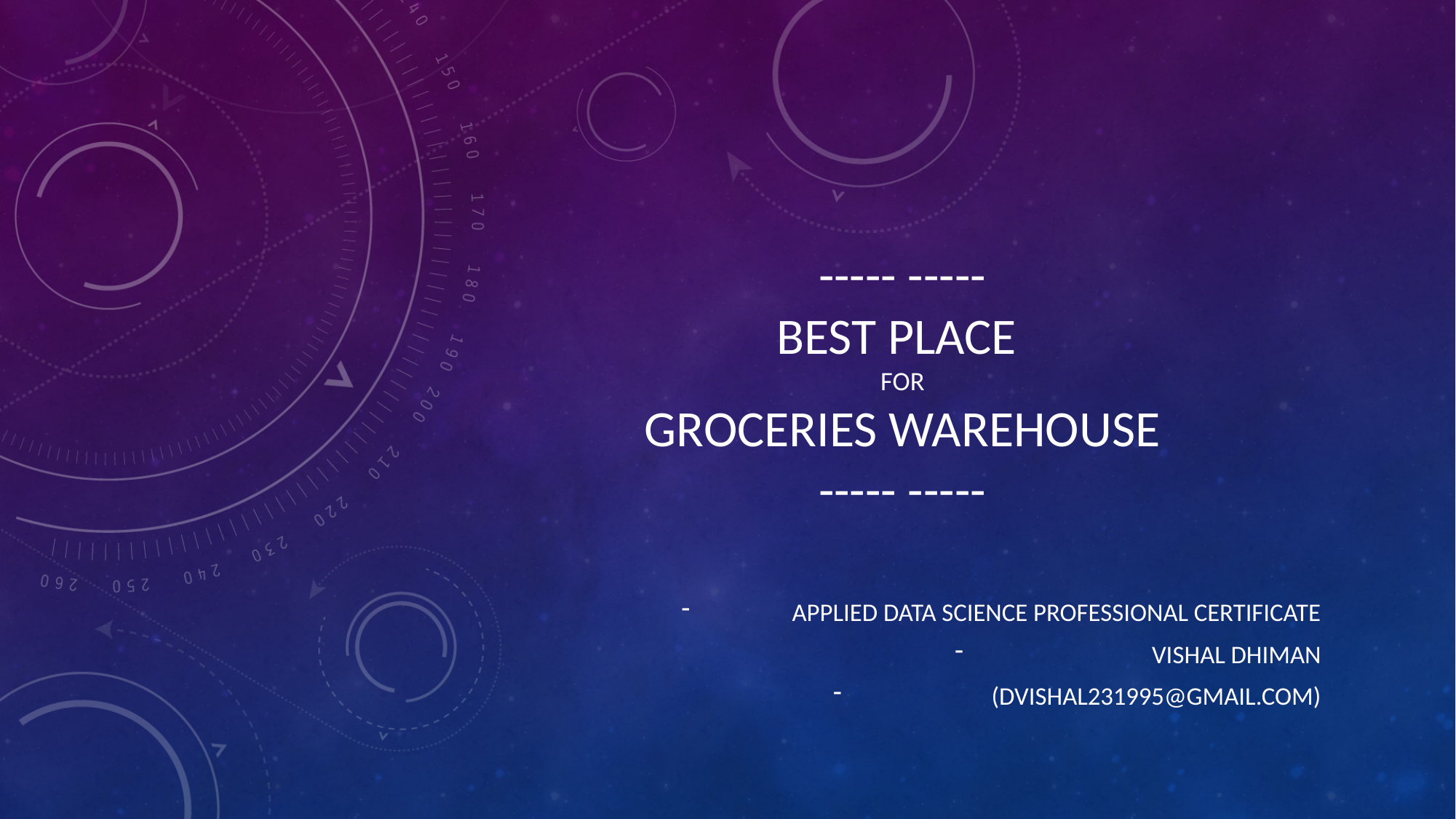

# ----- ----- Best Place For groceries warehouse ----- -----

Applied data science professional certificate
Vishal dhiman
(dvishal231995@gmail.com)